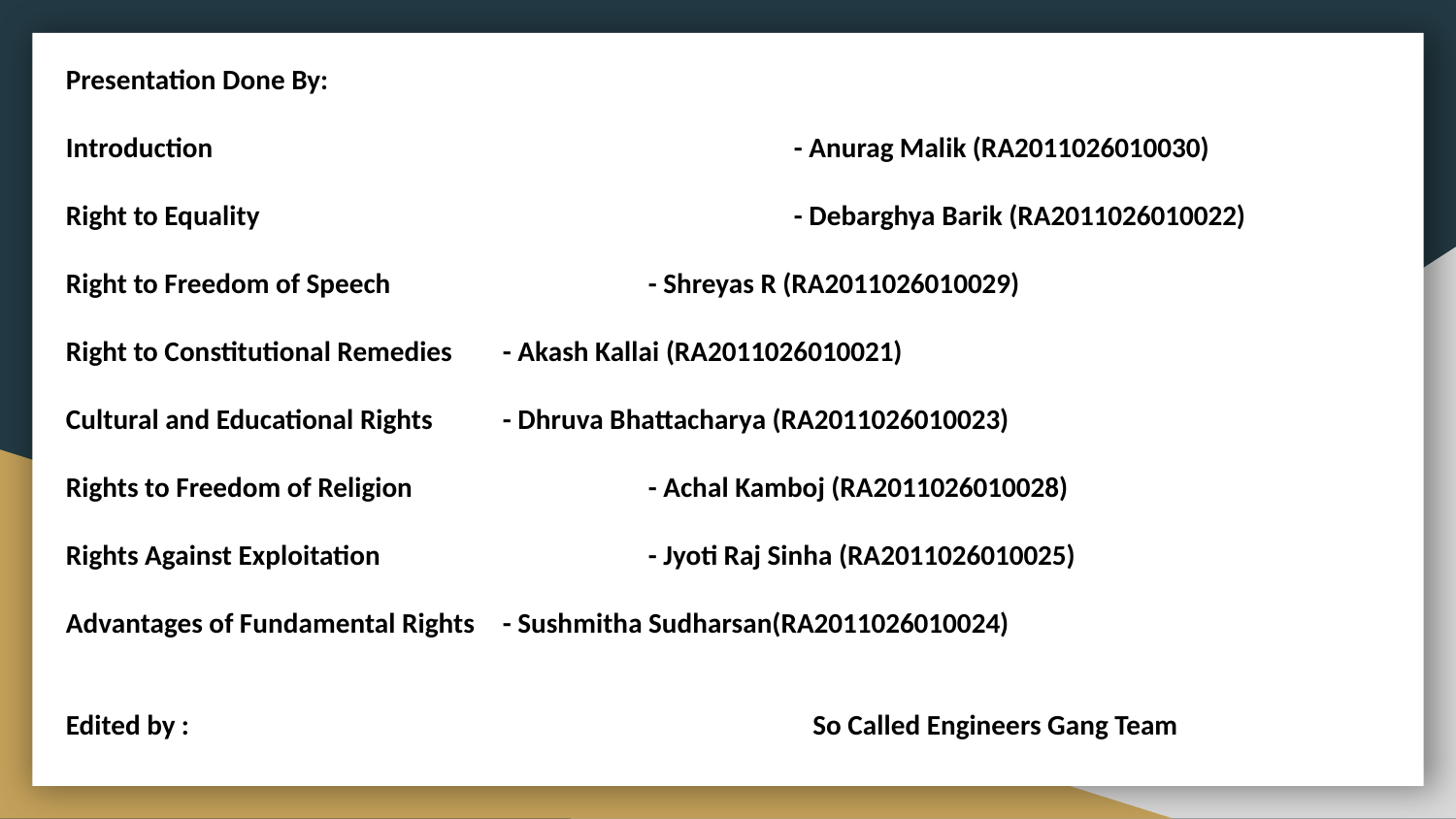

Presentation Done By:

Introduction 				- Anurag Malik (RA2011026010030)

Right to Equality				- Debarghya Barik (RA2011026010022)

Right to Freedom of Speech		- Shreyas R (RA2011026010029)

Right to Constitutional Remedies	- Akash Kallai (RA2011026010021)

Cultural and Educational Rights	- Dhruva Bhattacharya (RA2011026010023)

Rights to Freedom of Religion 		- Achal Kamboj (RA2011026010028)

Rights Against Exploitation 		- Jyoti Raj Sinha (RA2011026010025)

Advantages of Fundamental Rights	- Sushmitha Sudharsan(RA2011026010024)

Edited by :					   So Called Engineers Gang Team